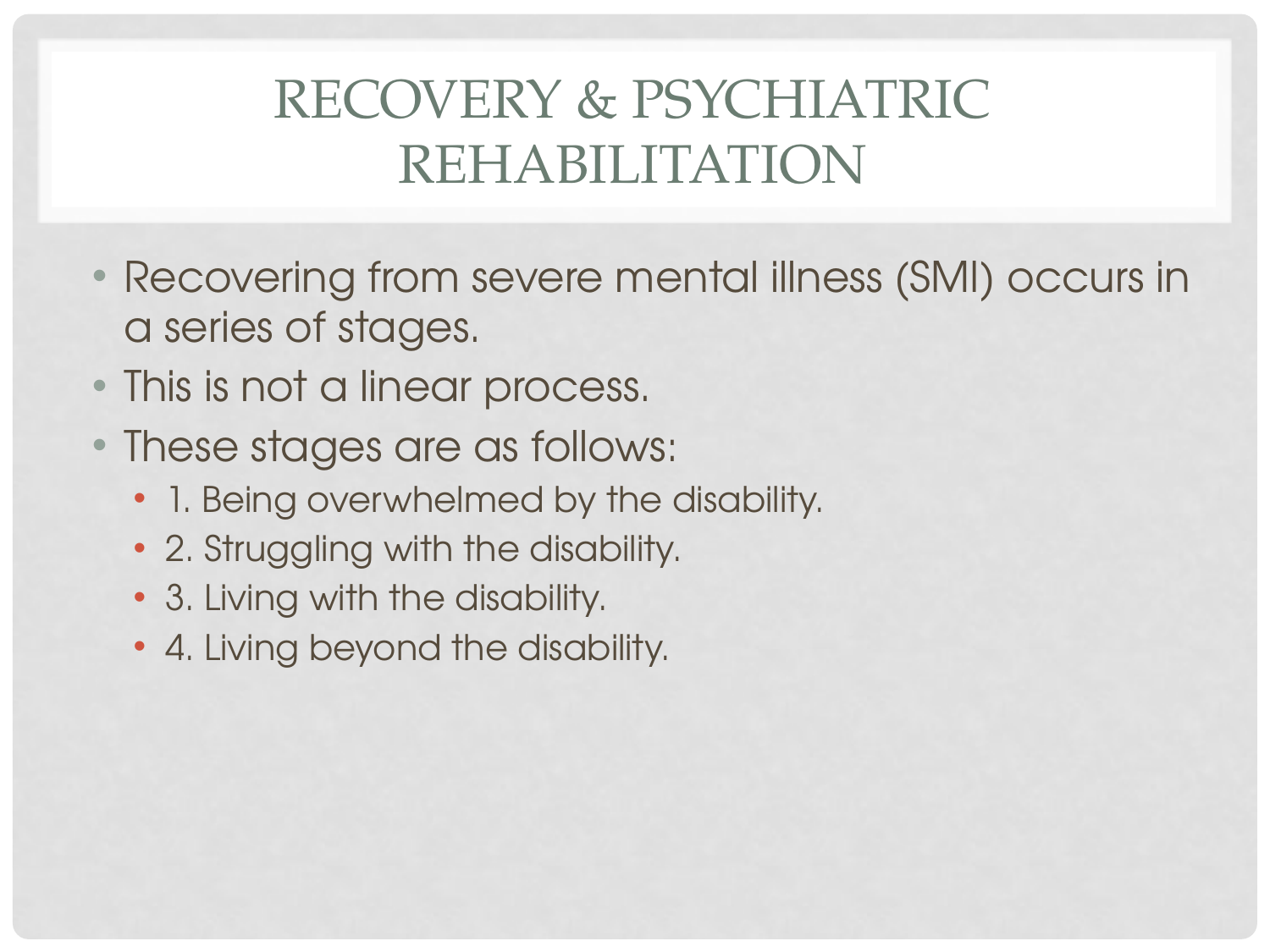

# RECOVERY & PSYCHIATRIC REHABILITATION
Recovering from severe mental illness (SMI) occurs in a series of stages.
This is not a linear process.
These stages are as follows:
1. Being overwhelmed by the disability.
2. Struggling with the disability.
3. Living with the disability.
4. Living beyond the disability.